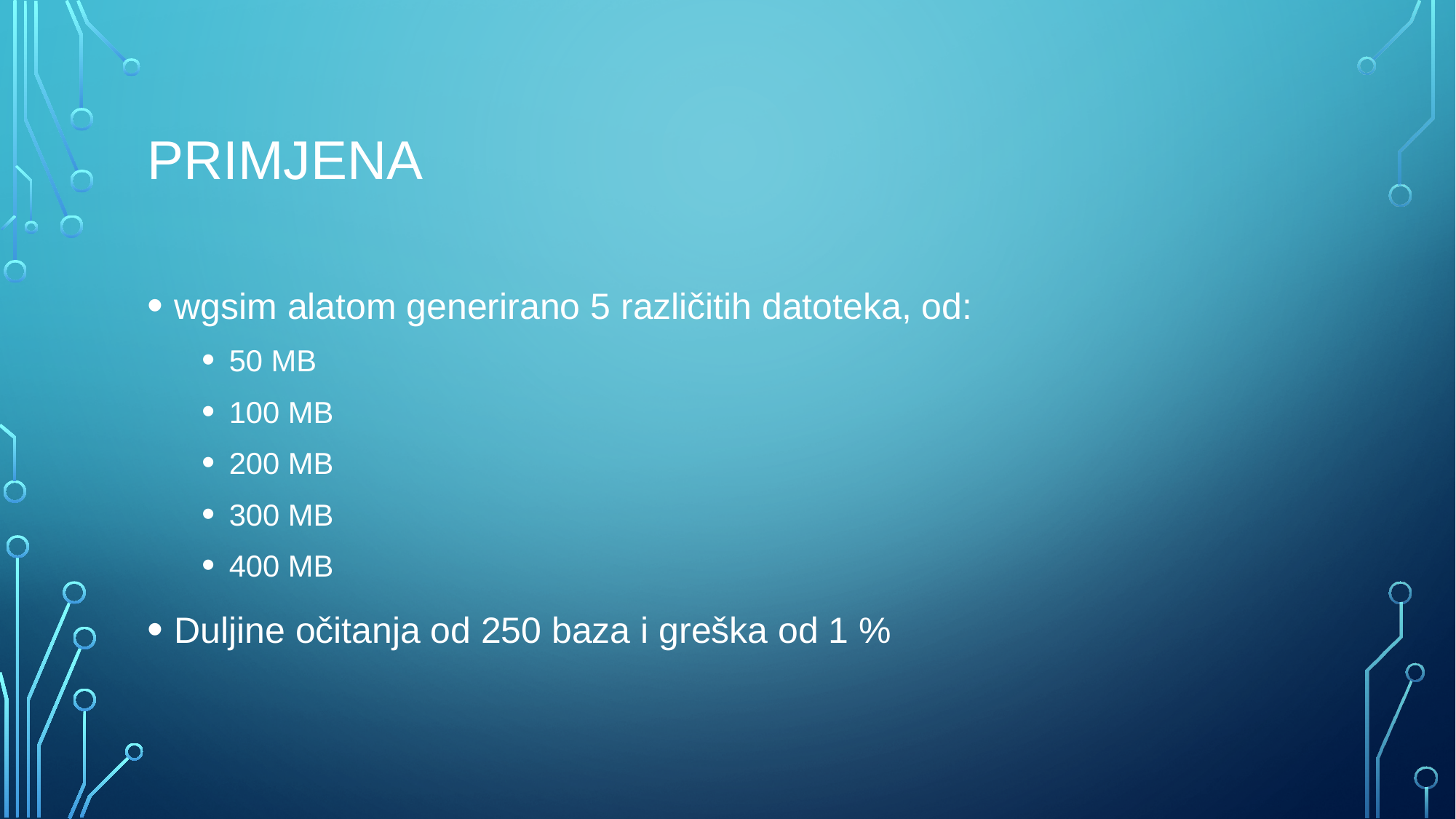

# Primjena
wgsim alatom generirano 5 različitih datoteka, od:
50 MB
100 MB
200 MB
300 MB
400 MB
Duljine očitanja od 250 baza i greška od 1 %